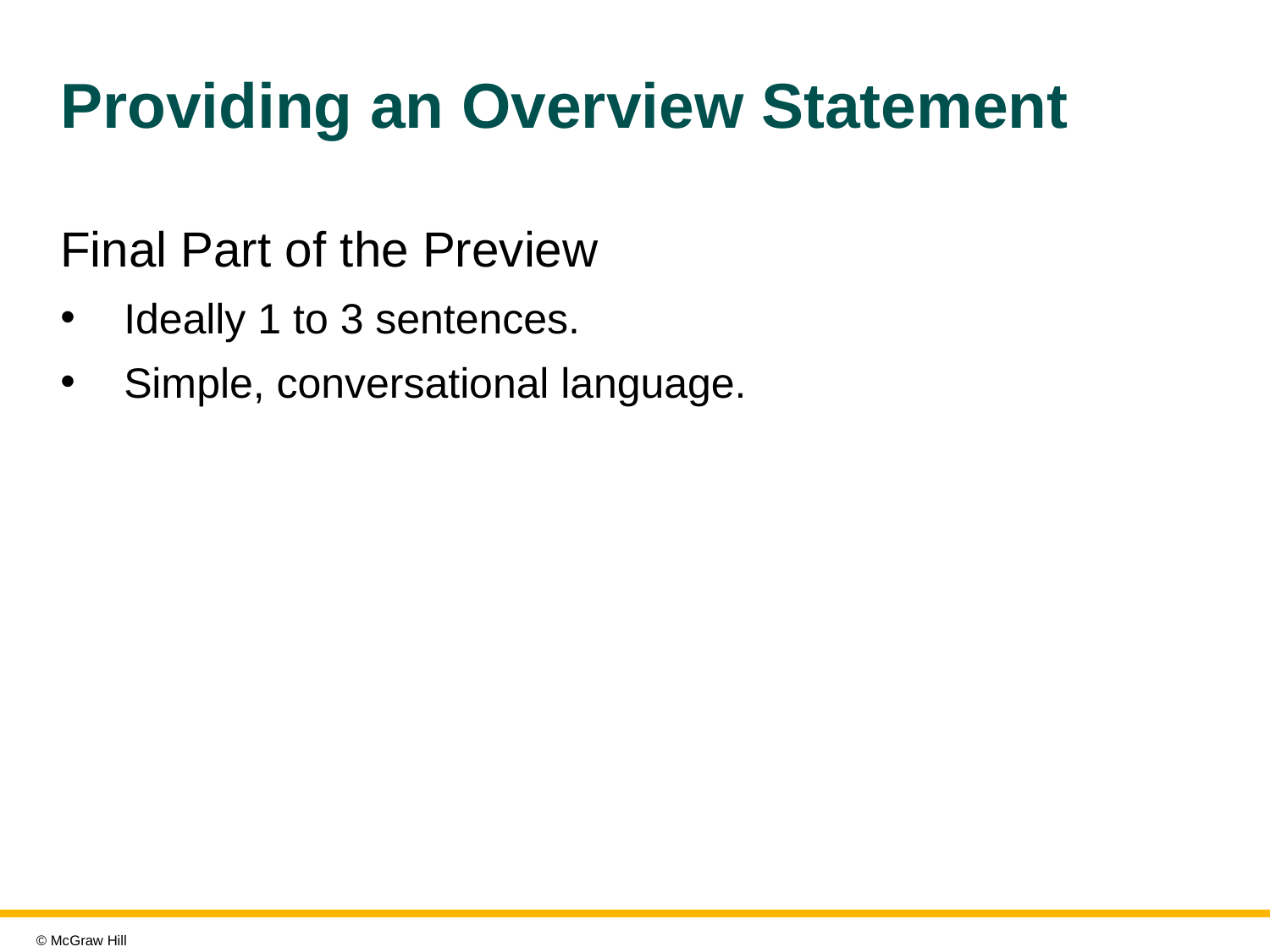

# Providing an Overview Statement
Final Part of the Preview
Ideally 1 to 3 sentences.
Simple, conversational language.